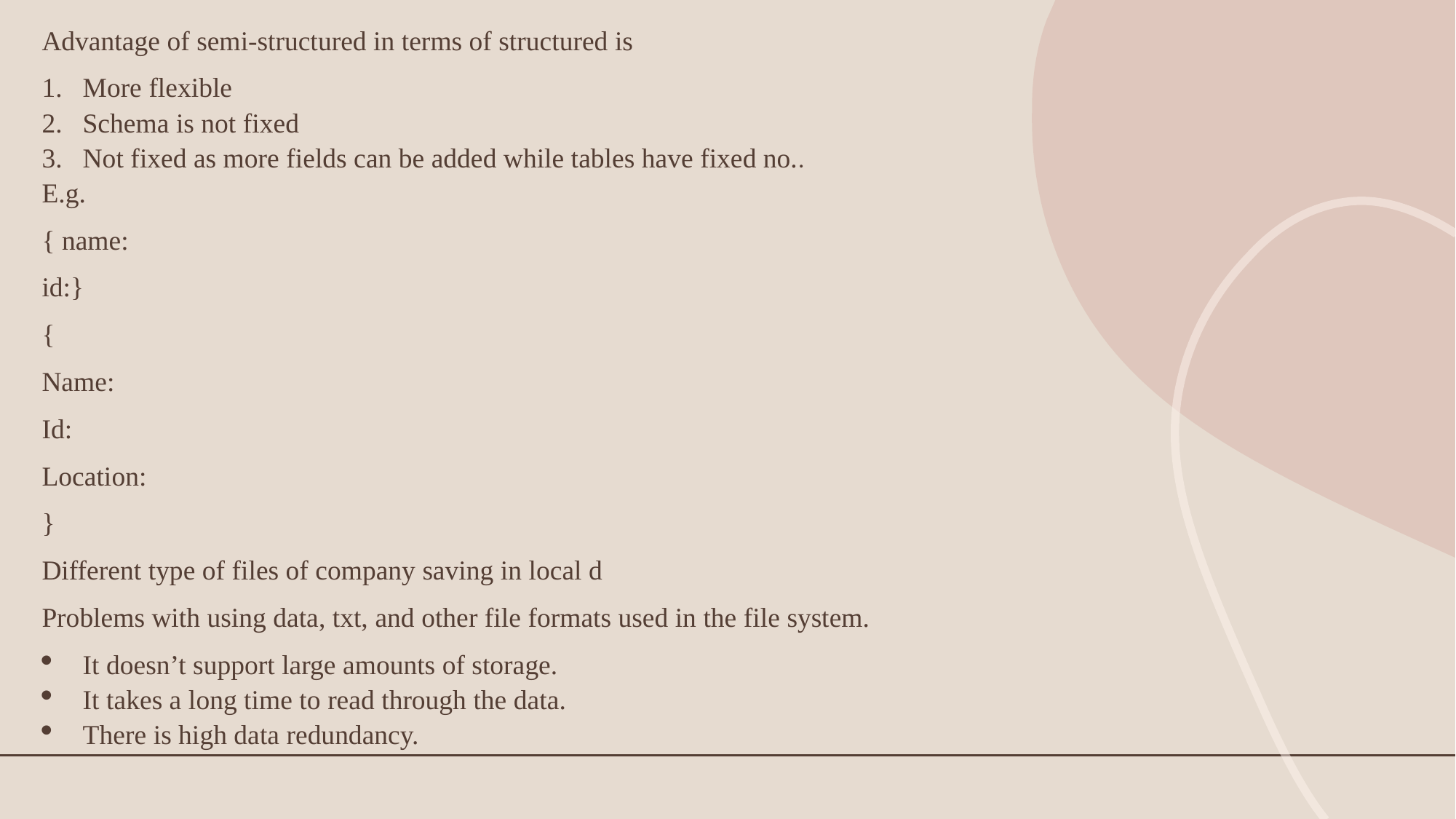

Advantage of semi-structured in terms of structured is
More flexible
Schema is not fixed
Not fixed as more fields can be added while tables have fixed no..
E.g.
{ name:
id:}
{
Name:
Id:
Location:
}
Different type of files of company saving in local d
Problems with using data, txt, and other file formats used in the file system.
It doesn’t support large amounts of storage.
It takes a long time to read through the data.
There is high data redundancy.